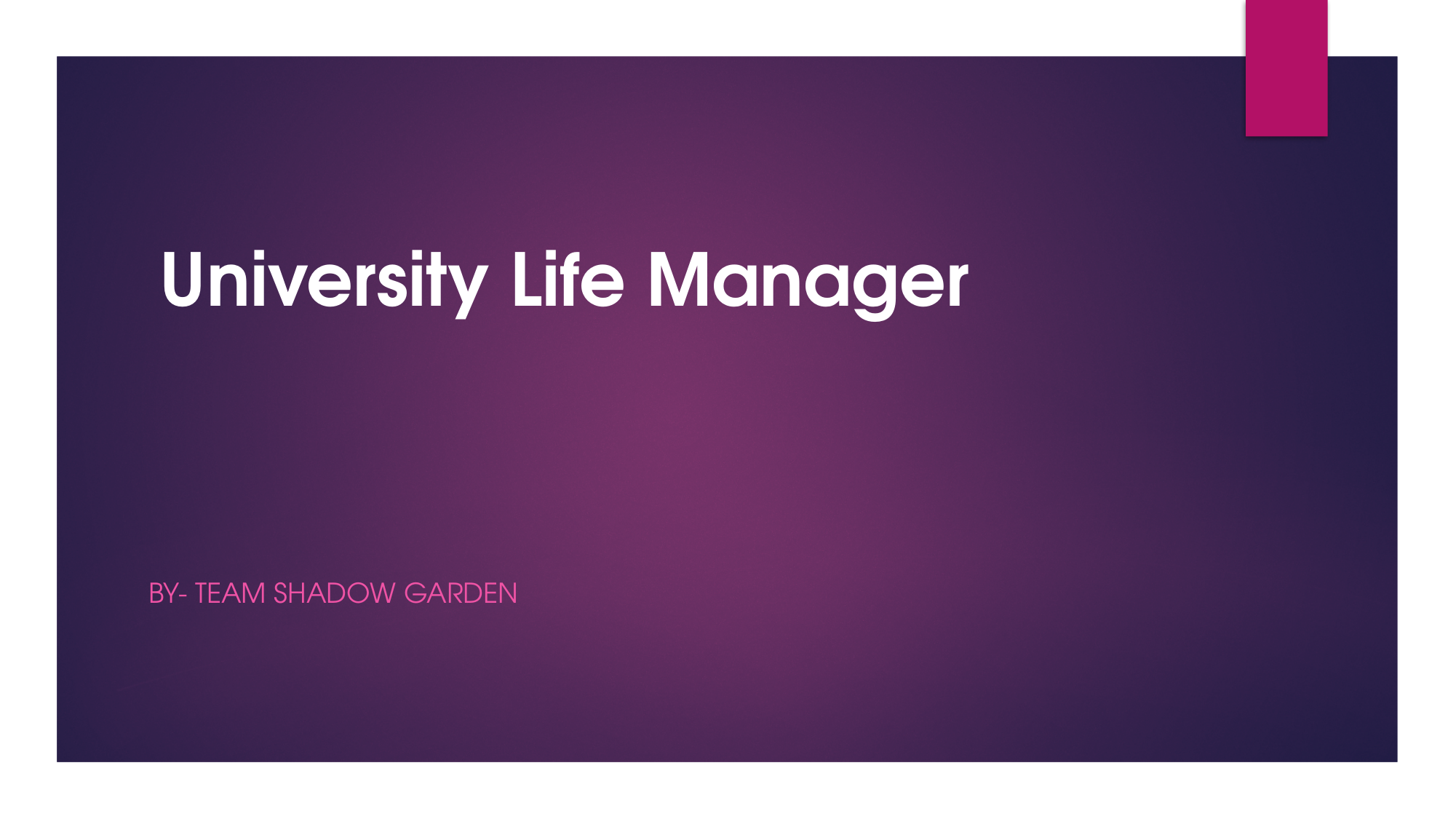

# University Life Manager
By- team shadow garden